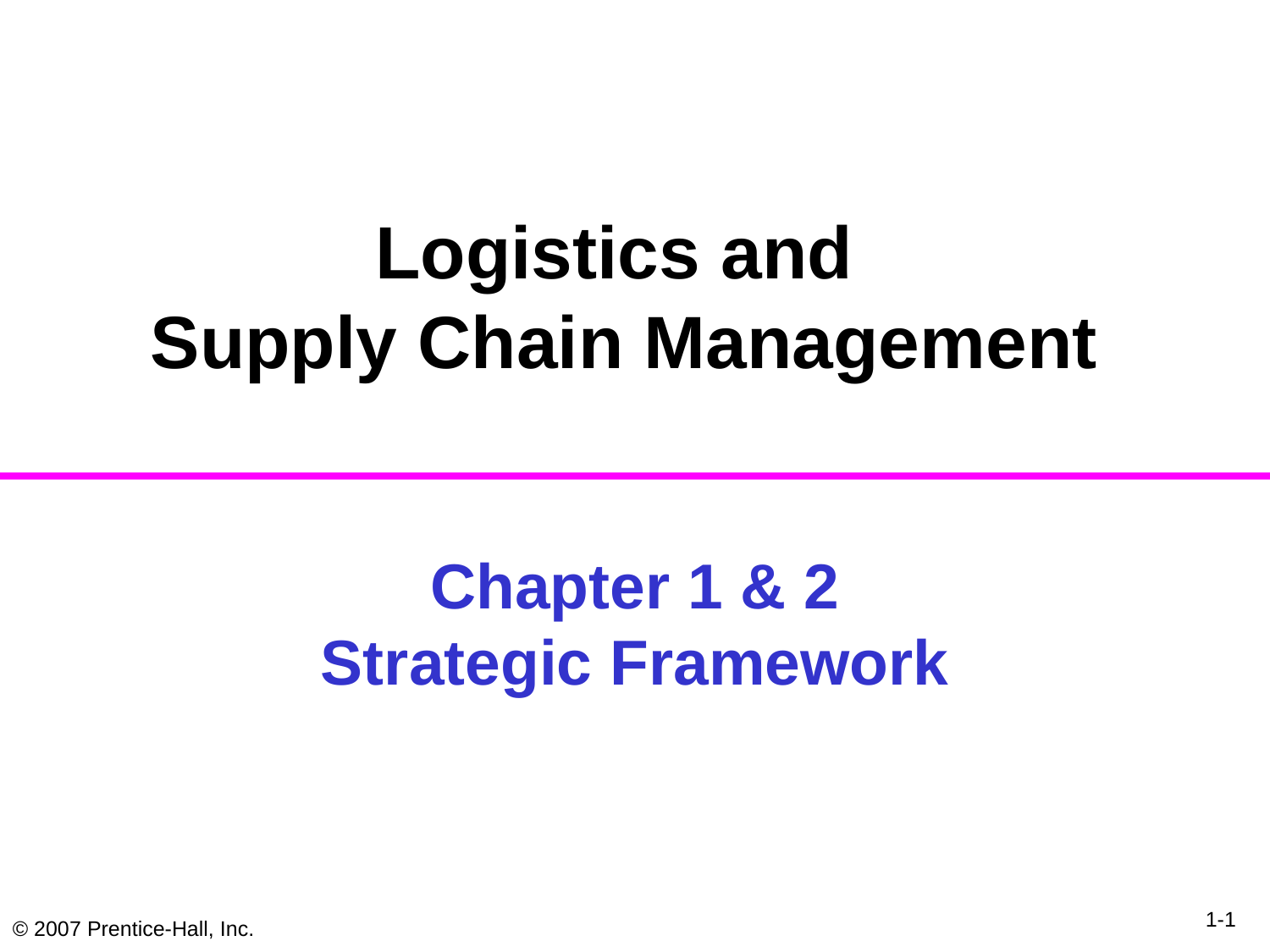

# Logistics and Supply Chain Management
Chapter 1 & 2
Strategic Framework
1-1